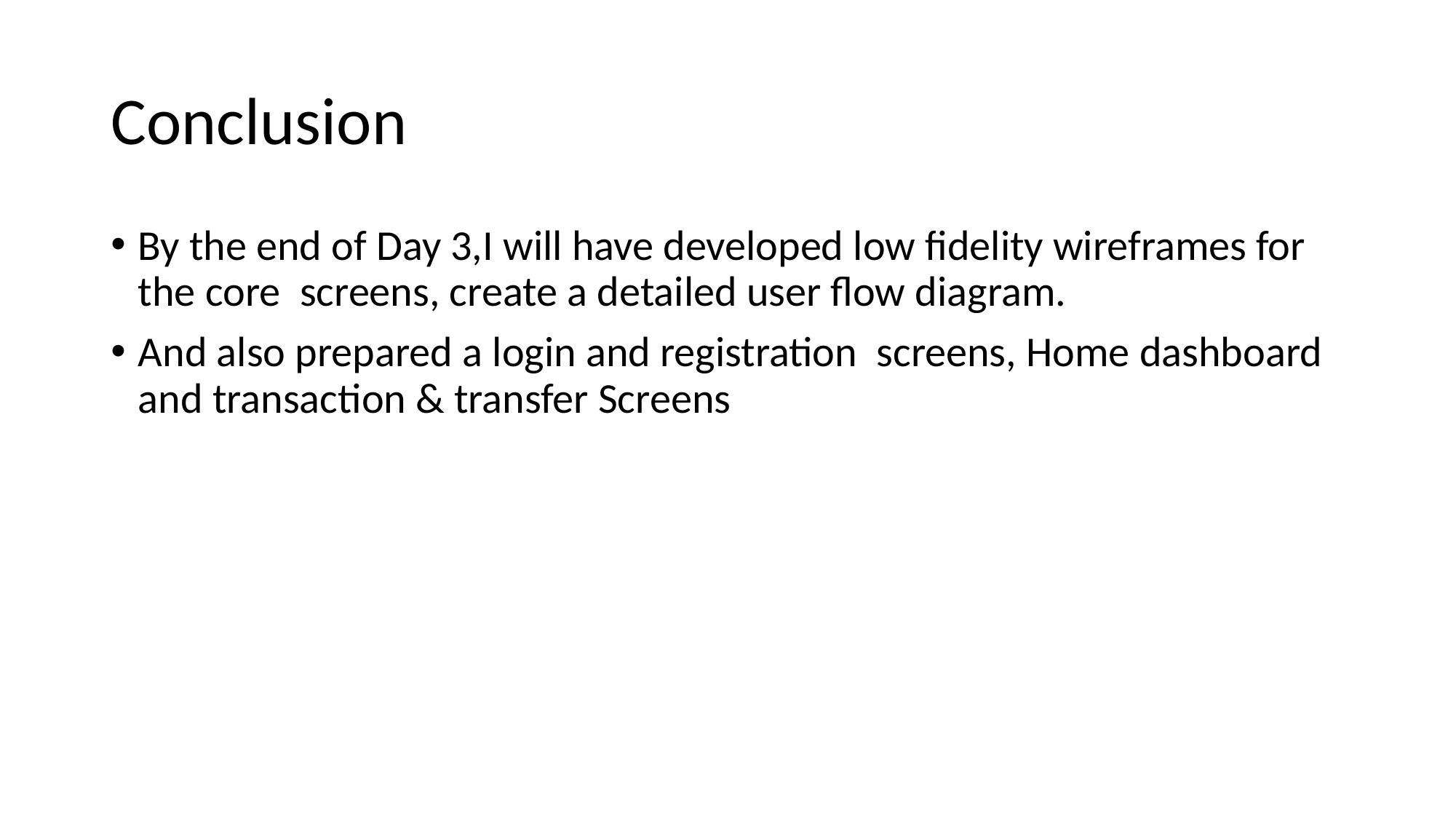

# Conclusion
By the end of Day 3,I will have developed low fidelity wireframes for the core  screens, create a detailed user flow diagram.
And also prepared a login and registration  screens, Home dashboard and transaction & transfer Screens